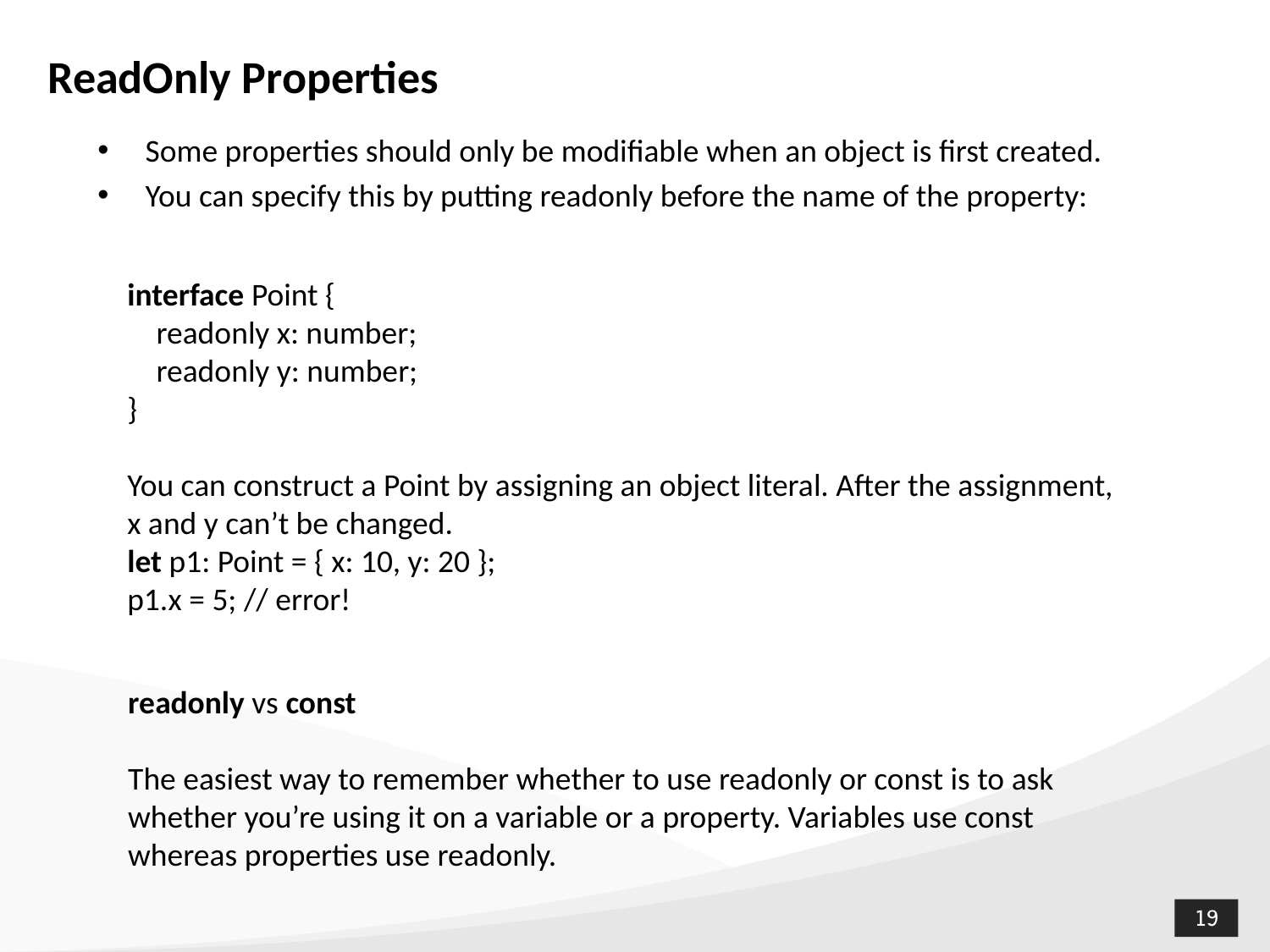

# ReadOnly Properties
Some properties should only be modifiable when an object is first created.
You can specify this by putting readonly before the name of the property:
interface Point {
    readonly x: number;
    readonly y: number;
}

You can construct a Point by assigning an object literal. After the assignment, x and y can’t be changed.
let p1: Point = { x: 10, y: 20 };
p1.x = 5; // error!
readonly vs const

The easiest way to remember whether to use readonly or const is to ask whether you’re using it on a variable or a property. Variables use const whereas properties use readonly.